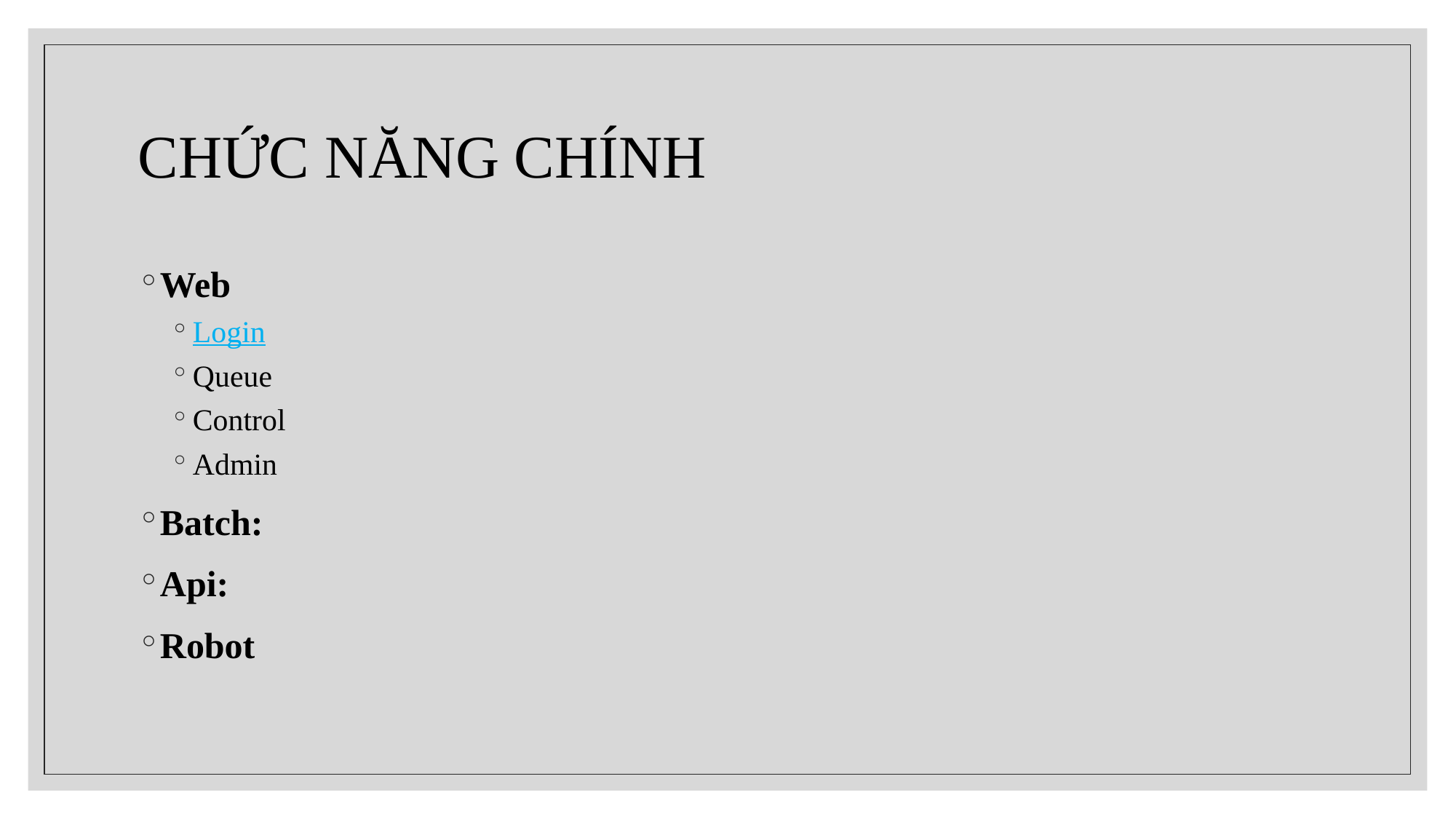

# Chức Năng chính
Web
Login
Queue
Control
Admin
Batch:
Api:
Robot